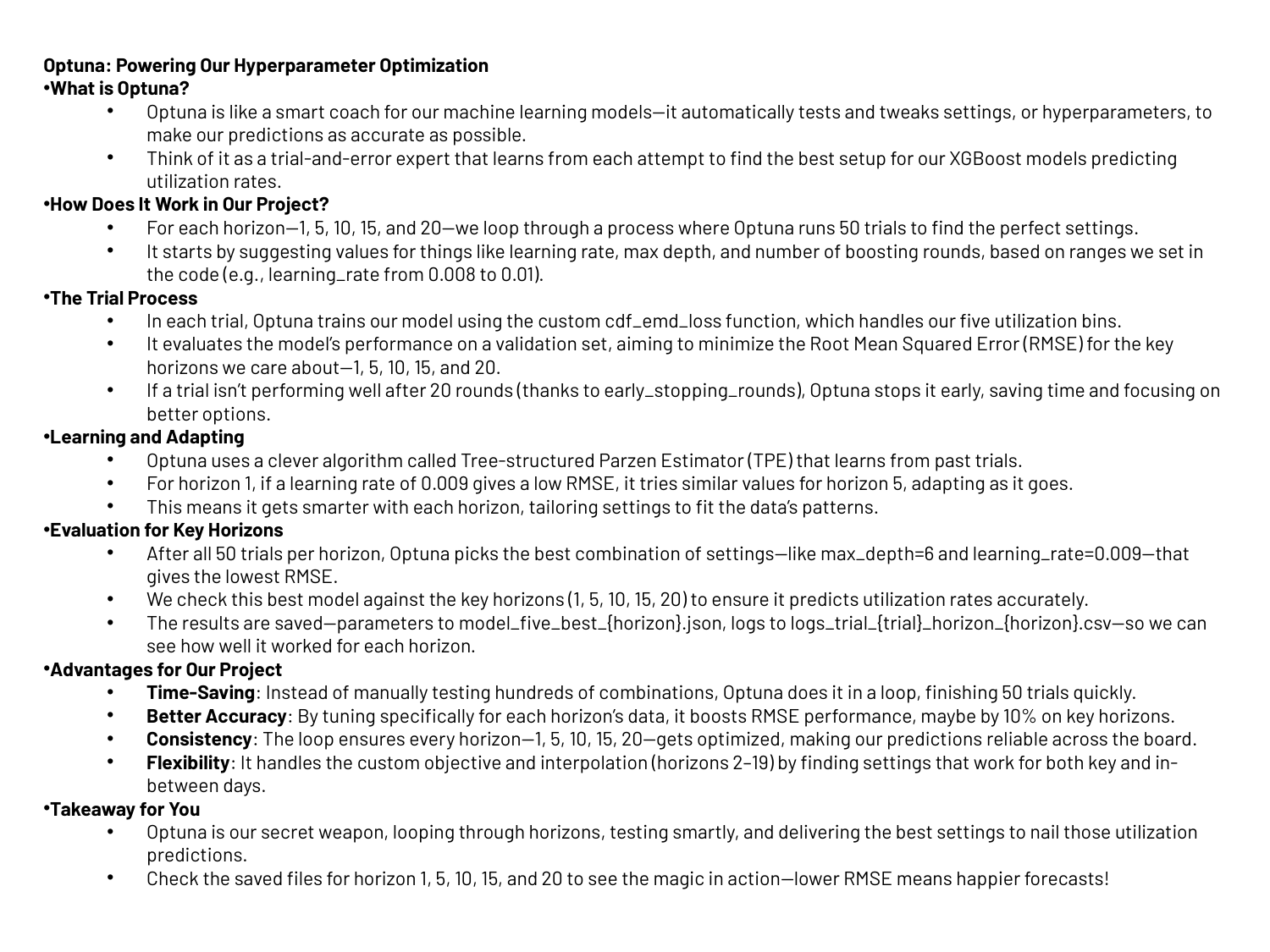

Optuna: Powering Our Hyperparameter Optimization
What is Optuna?
Optuna is like a smart coach for our machine learning models—it automatically tests and tweaks settings, or hyperparameters, to make our predictions as accurate as possible.
Think of it as a trial-and-error expert that learns from each attempt to find the best setup for our XGBoost models predicting utilization rates.
How Does It Work in Our Project?
For each horizon—1, 5, 10, 15, and 20—we loop through a process where Optuna runs 50 trials to find the perfect settings.
It starts by suggesting values for things like learning rate, max depth, and number of boosting rounds, based on ranges we set in the code (e.g., learning_rate from 0.008 to 0.01).
The Trial Process
In each trial, Optuna trains our model using the custom cdf_emd_loss function, which handles our five utilization bins.
It evaluates the model’s performance on a validation set, aiming to minimize the Root Mean Squared Error (RMSE) for the key horizons we care about—1, 5, 10, 15, and 20.
If a trial isn’t performing well after 20 rounds (thanks to early_stopping_rounds), Optuna stops it early, saving time and focusing on better options.
Learning and Adapting
Optuna uses a clever algorithm called Tree-structured Parzen Estimator (TPE) that learns from past trials.
For horizon 1, if a learning rate of 0.009 gives a low RMSE, it tries similar values for horizon 5, adapting as it goes.
This means it gets smarter with each horizon, tailoring settings to fit the data’s patterns.
Evaluation for Key Horizons
After all 50 trials per horizon, Optuna picks the best combination of settings—like max_depth=6 and learning_rate=0.009—that gives the lowest RMSE.
We check this best model against the key horizons (1, 5, 10, 15, 20) to ensure it predicts utilization rates accurately.
The results are saved—parameters to model_five_best_{horizon}.json, logs to logs_trial_{trial}_horizon_{horizon}.csv—so we can see how well it worked for each horizon.
Advantages for Our Project
Time-Saving: Instead of manually testing hundreds of combinations, Optuna does it in a loop, finishing 50 trials quickly.
Better Accuracy: By tuning specifically for each horizon’s data, it boosts RMSE performance, maybe by 10% on key horizons.
Consistency: The loop ensures every horizon—1, 5, 10, 15, 20—gets optimized, making our predictions reliable across the board.
Flexibility: It handles the custom objective and interpolation (horizons 2–19) by finding settings that work for both key and in-between days.
Takeaway for You
Optuna is our secret weapon, looping through horizons, testing smartly, and delivering the best settings to nail those utilization predictions.
Check the saved files for horizon 1, 5, 10, 15, and 20 to see the magic in action—lower RMSE means happier forecasts!